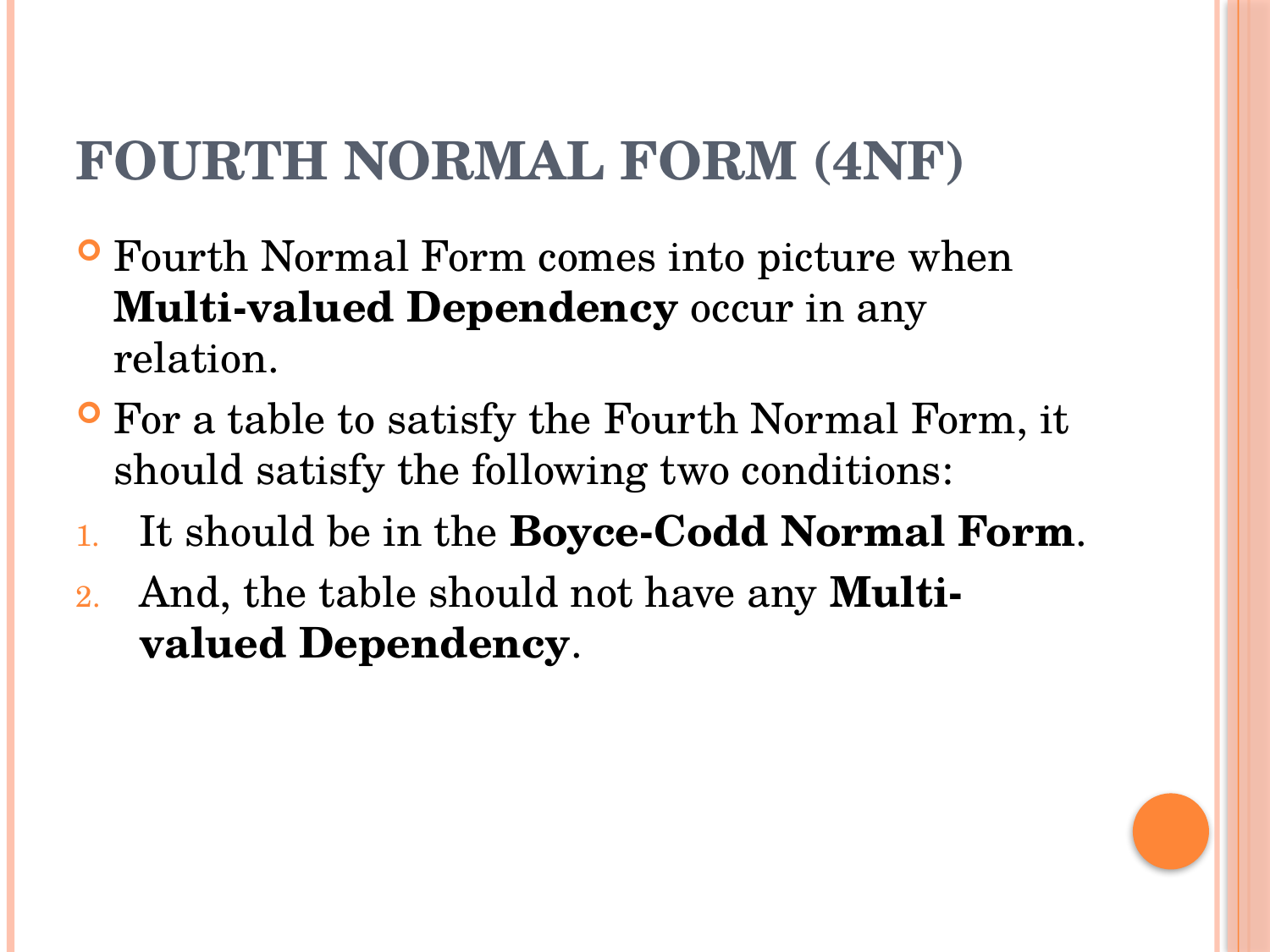

# Fourth Normal Form (4NF)
Fourth Normal Form comes into picture when Multi-valued Dependency occur in any relation.
For a table to satisfy the Fourth Normal Form, it should satisfy the following two conditions:
It should be in the Boyce-Codd Normal Form.
And, the table should not have any Multi-valued Dependency.